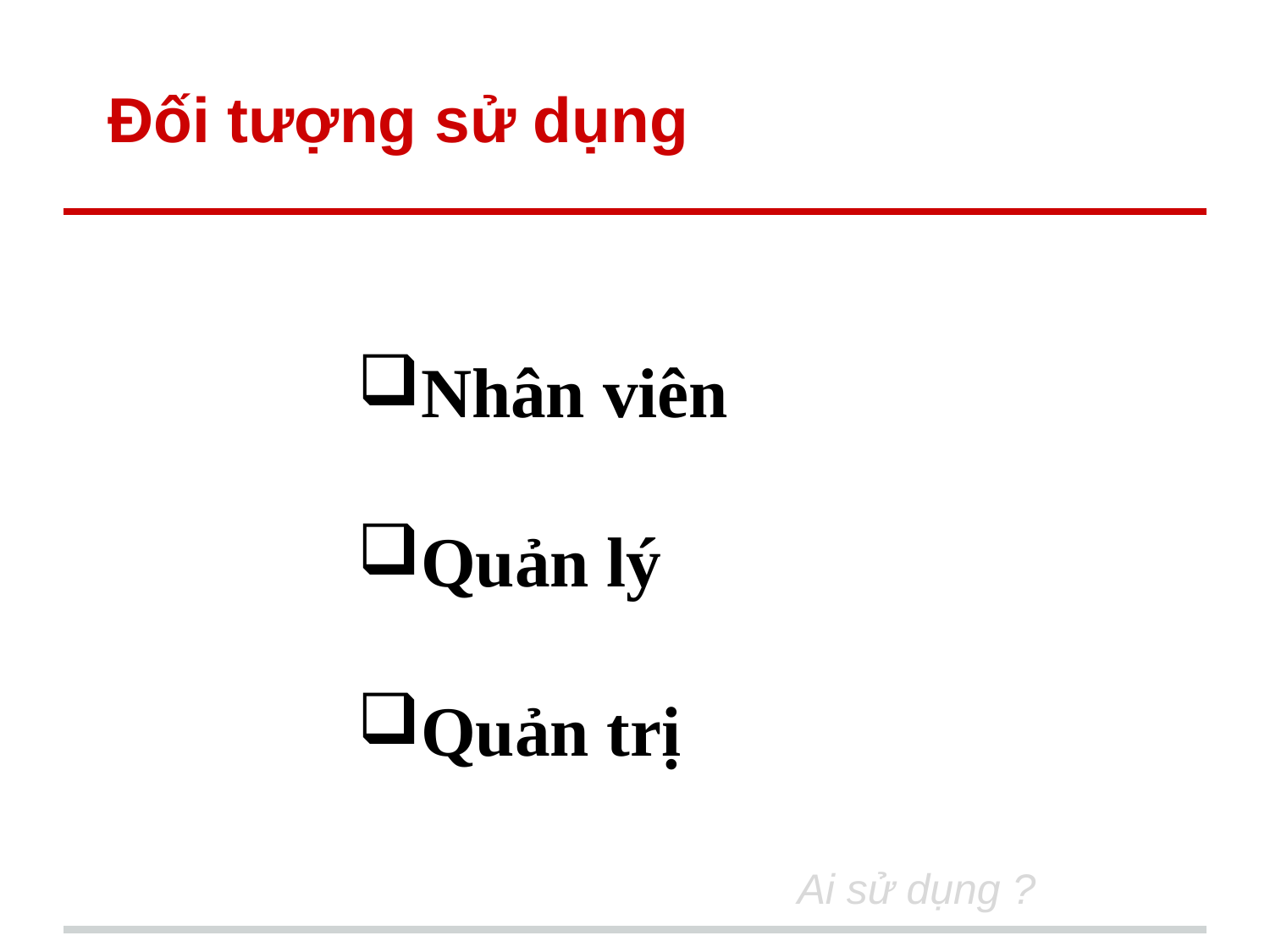

# Đối tượng sử dụng
Nhân viên
Quản lý
Quản trị
Ai sử dụng ?